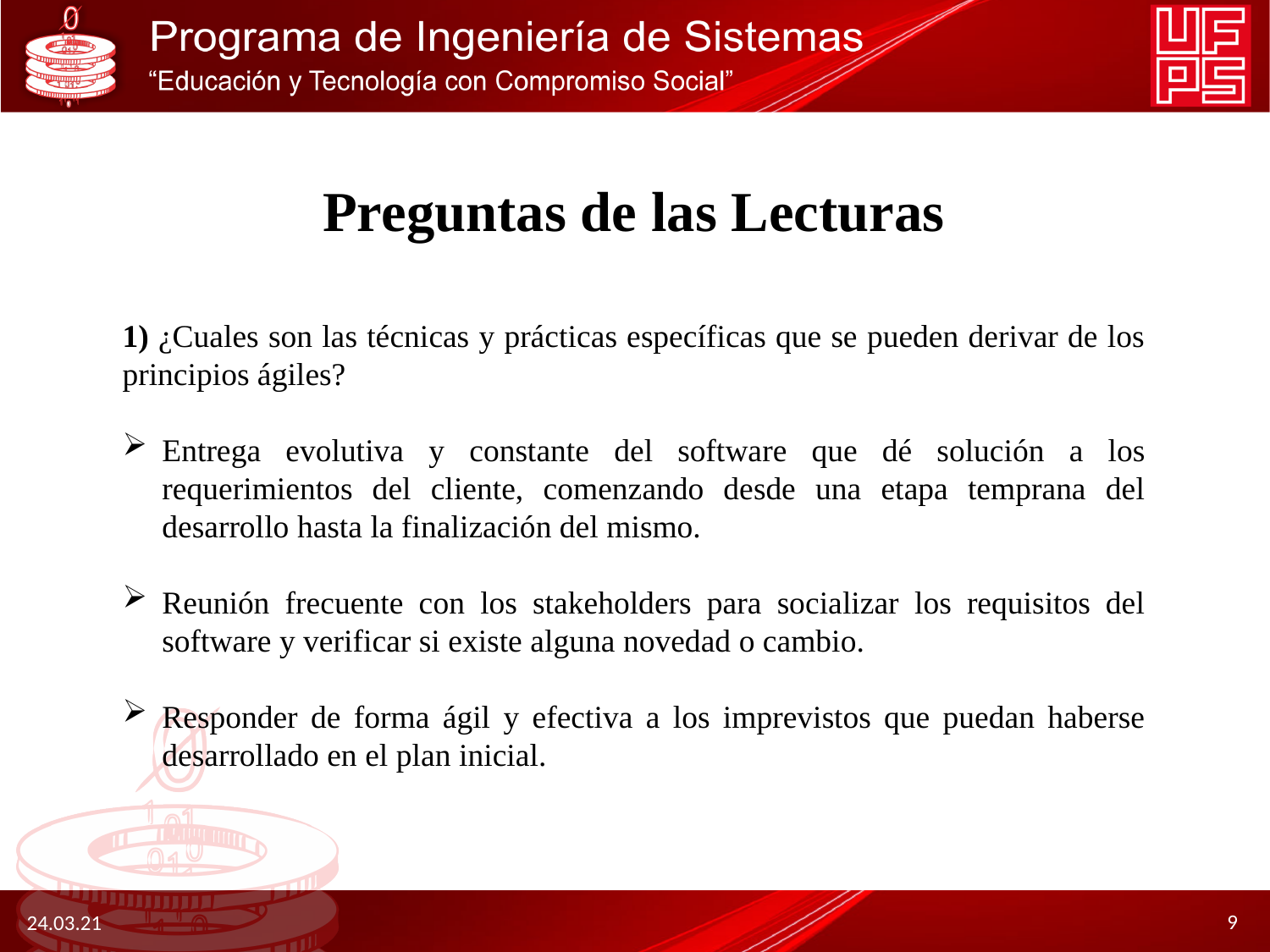

Preguntas de las Lecturas
1) ¿Cuales son las técnicas y prácticas específicas que se pueden derivar de los principios ágiles?

Entrega evolutiva y constante del software que dé solución a los requerimientos del cliente, comenzando desde una etapa temprana del desarrollo hasta la finalización del mismo.

Reunión frecuente con los stakeholders para socializar los requisitos del software y verificar si existe alguna novedad o cambio.

Responder de forma ágil y efectiva a los imprevistos que puedan haberse desarrollado en el plan inicial.
9
24.03.21